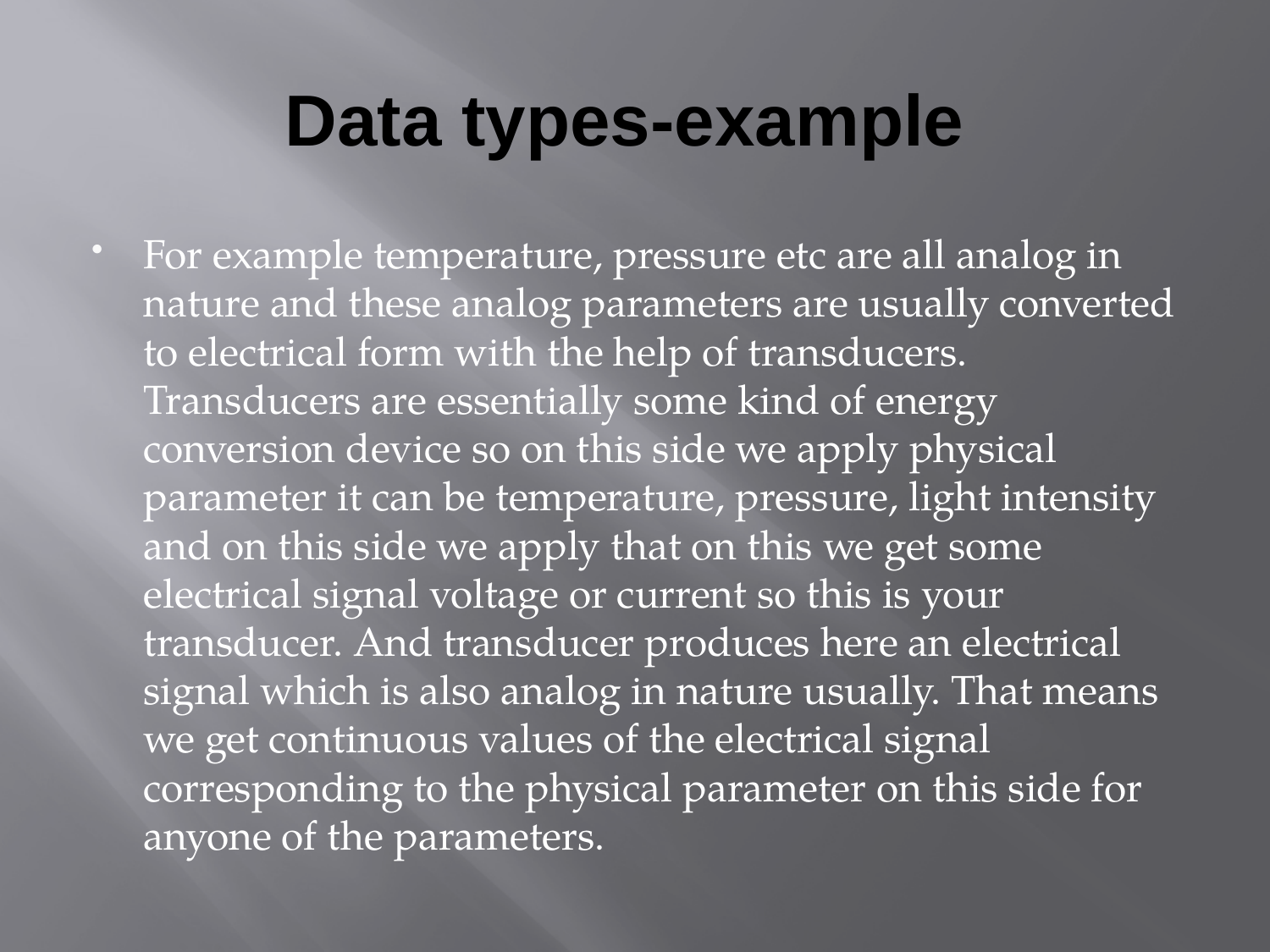

# Data types-example
For example temperature, pressure etc are all analog in nature and these analog parameters are usually converted to electrical form with the help of transducers. Transducers are essentially some kind of energy conversion device so on this side we apply physical parameter it can be temperature, pressure, light intensity and on this side we apply that on this we get some electrical signal voltage or current so this is your transducer. And transducer produces here an electrical signal which is also analog in nature usually. That means we get continuous values of the electrical signal corresponding to the physical parameter on this side for anyone of the parameters.